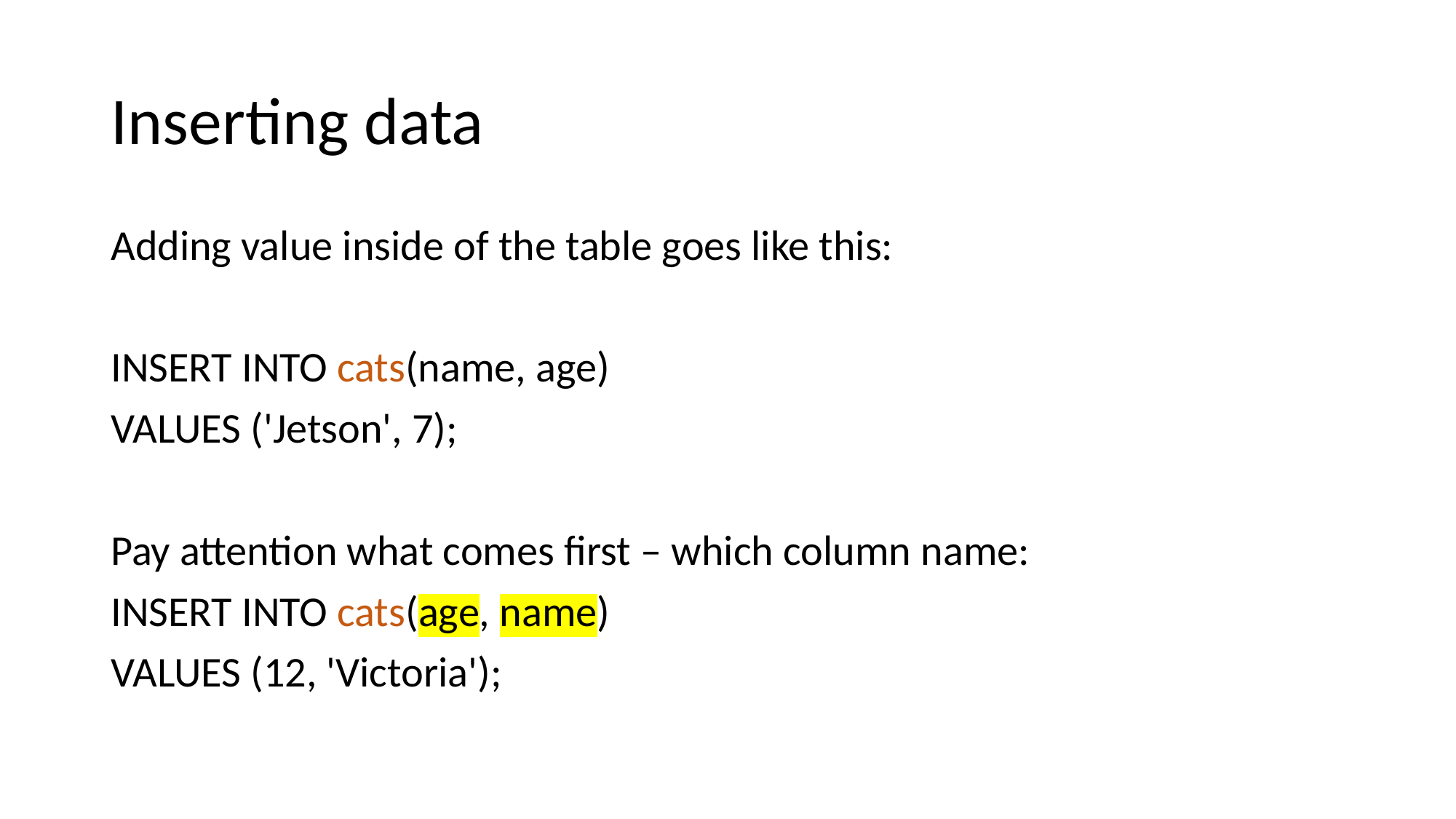

# Inserting data
Adding value inside of the table goes like this:

INSERT INTO cats(name, age)
VALUES ('Jetson', 7);

Pay attention what comes first – which column name:
INSERT INTO cats(age, name)
VALUES (12, 'Victoria');